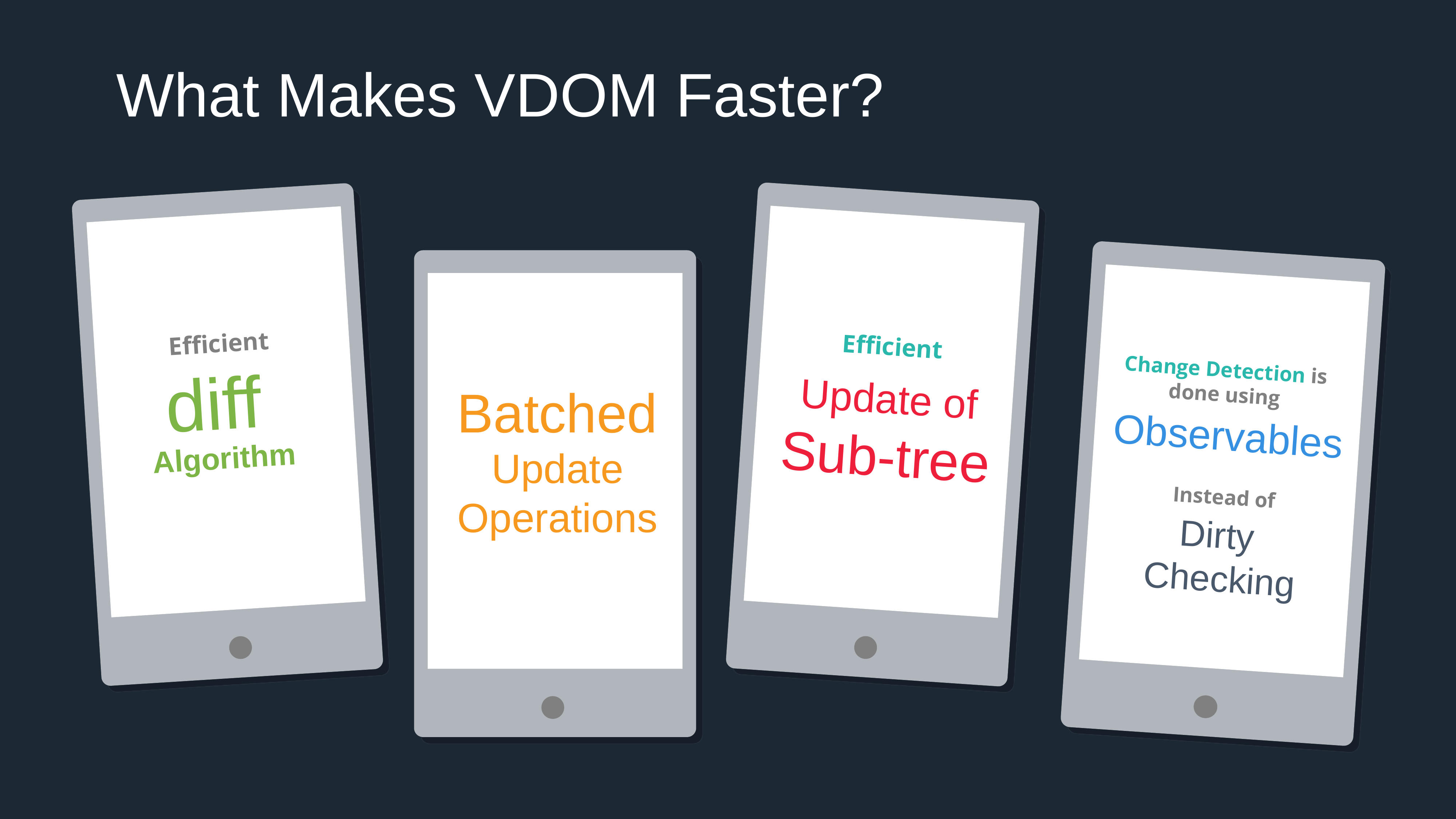

What Makes VDOM Faster?

Efficient
diff
Algorithm

Efficient
Update of
Sub-tree

Observables
Instead of
Dirty
Checking

Batched
Update
Operations

Change Detection is done using